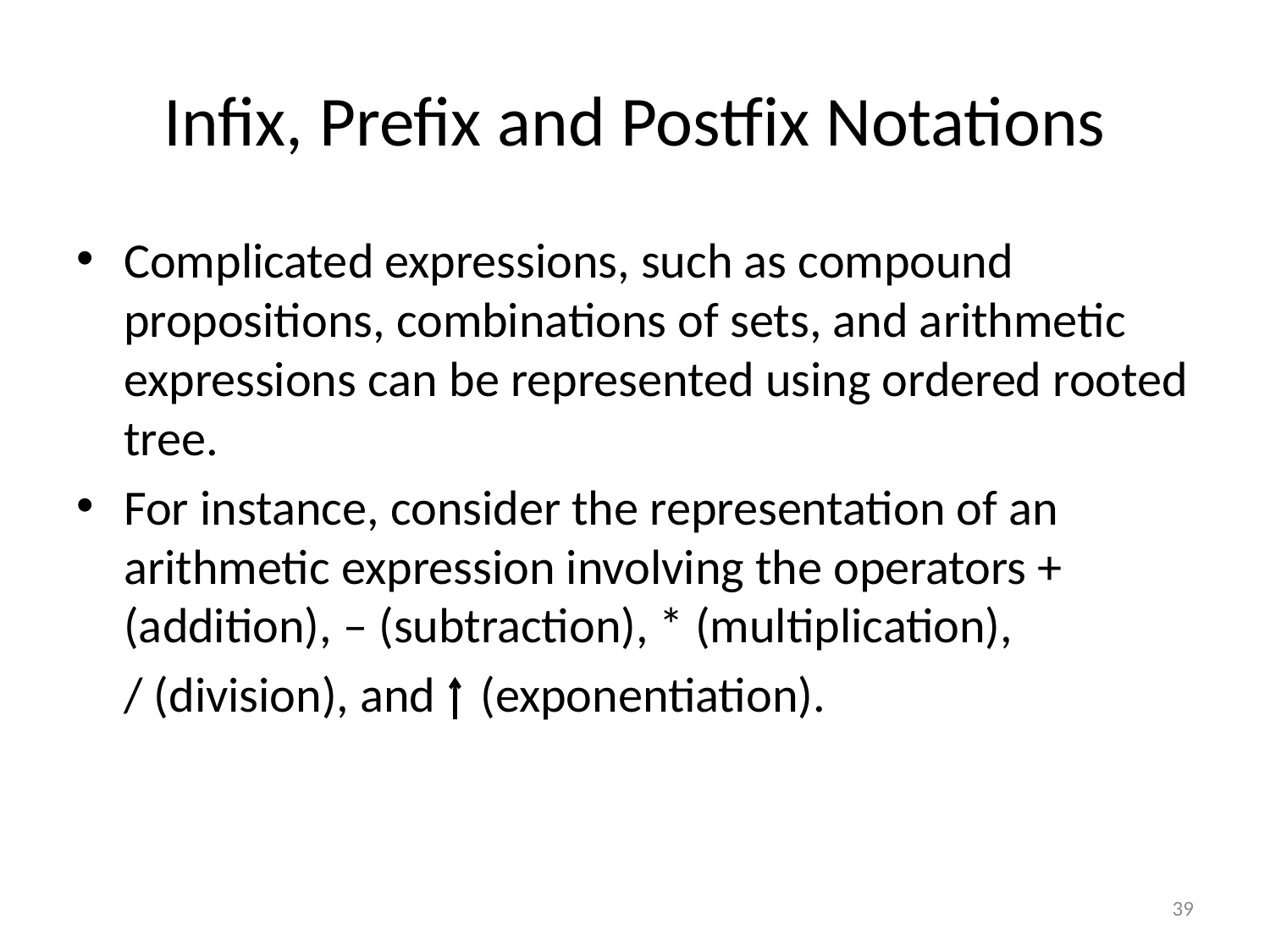

# Infix, Prefix and Postfix Notations
Complicated expressions, such as compound propositions, combinations of sets, and arithmetic expressions can be represented using ordered rooted tree.
For instance, consider the representation of an arithmetic expression involving the operators + (addition), – (subtraction), * (multiplication),
	/ (division), and    (exponentiation).

39